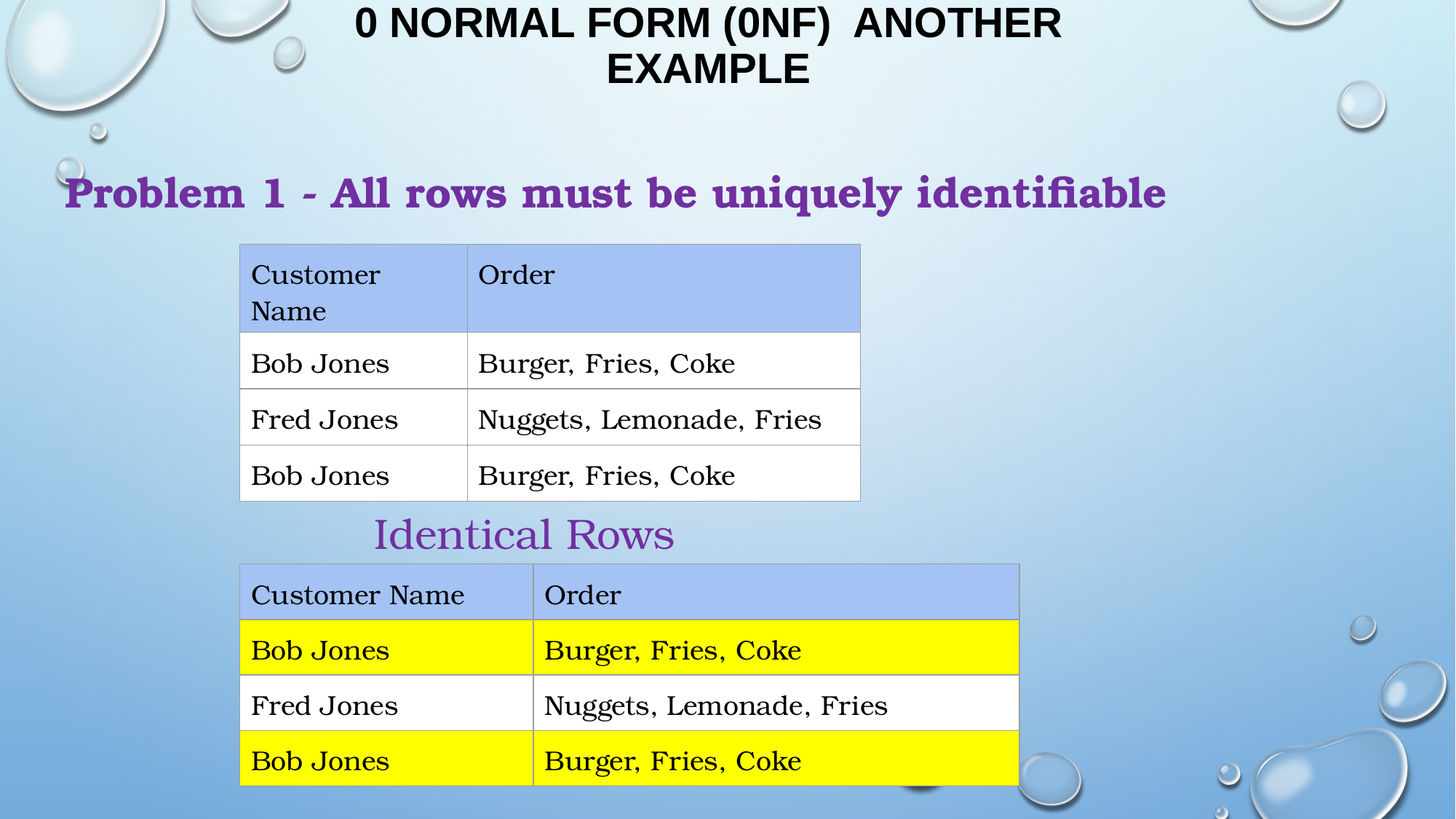

# 0 Normal Form (0NF)  Another example
Problem 1 - All rows must be uniquely identifiable
| Customer Name | Order |
| --- | --- |
| Bob Jones | Burger, Fries, Coke |
| Fred Jones | Nuggets, Lemonade, Fries |
| Bob Jones | Burger, Fries, Coke |
Identical Rows
| Customer Name | Order |
| --- | --- |
| Bob Jones | Burger, Fries, Coke |
| Fred Jones | Nuggets, Lemonade, Fries |
| Bob Jones | Burger, Fries, Coke |